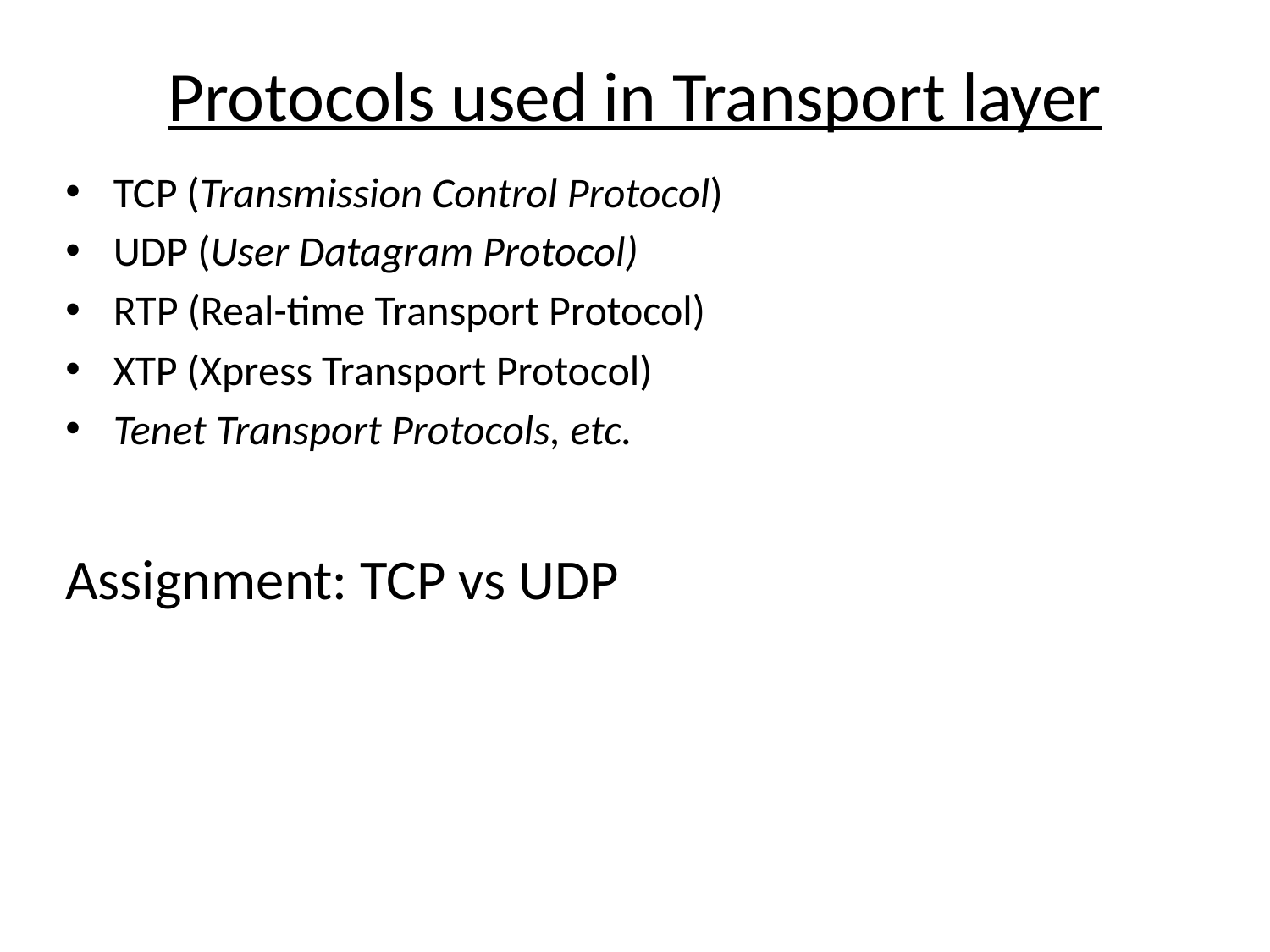

# Protocols used in Transport layer
TCP (Transmission Control Protocol)
UDP (User Datagram Protocol)
RTP (Real-time Transport Protocol)
XTP (Xpress Transport Protocol)
Tenet Transport Protocols, etc.

Assignment: TCP vs UDP